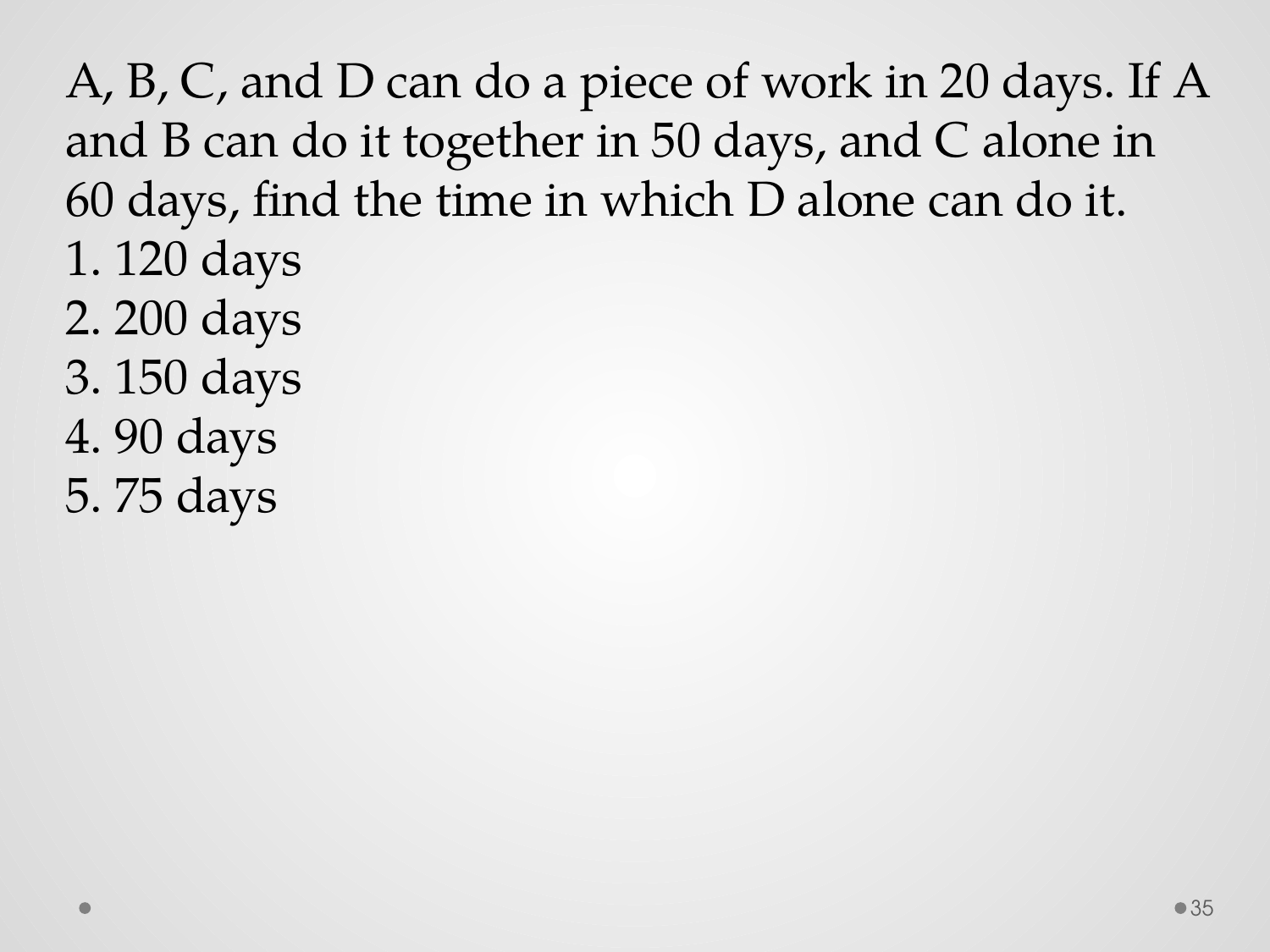

A, B, C, and D can do a piece of work in 20 days. If A and B can do it together in 50 days, and C alone in 60 days, find the time in which D alone can do it.
1. 120 days
2. 200 days
3. 150 days
4. 90 days
5. 75 days
35